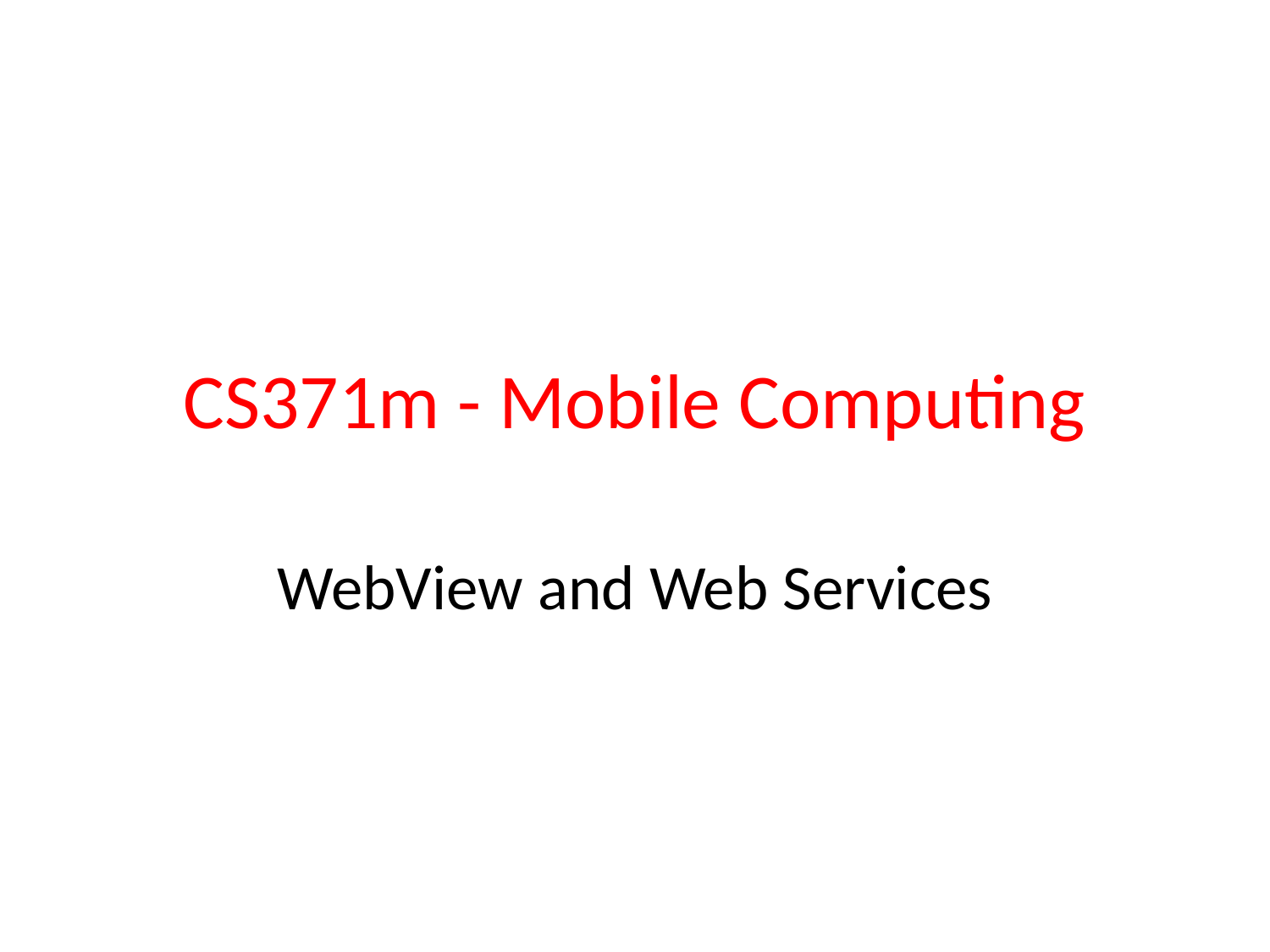

# CS371m - Mobile Computing
WebView and Web Services